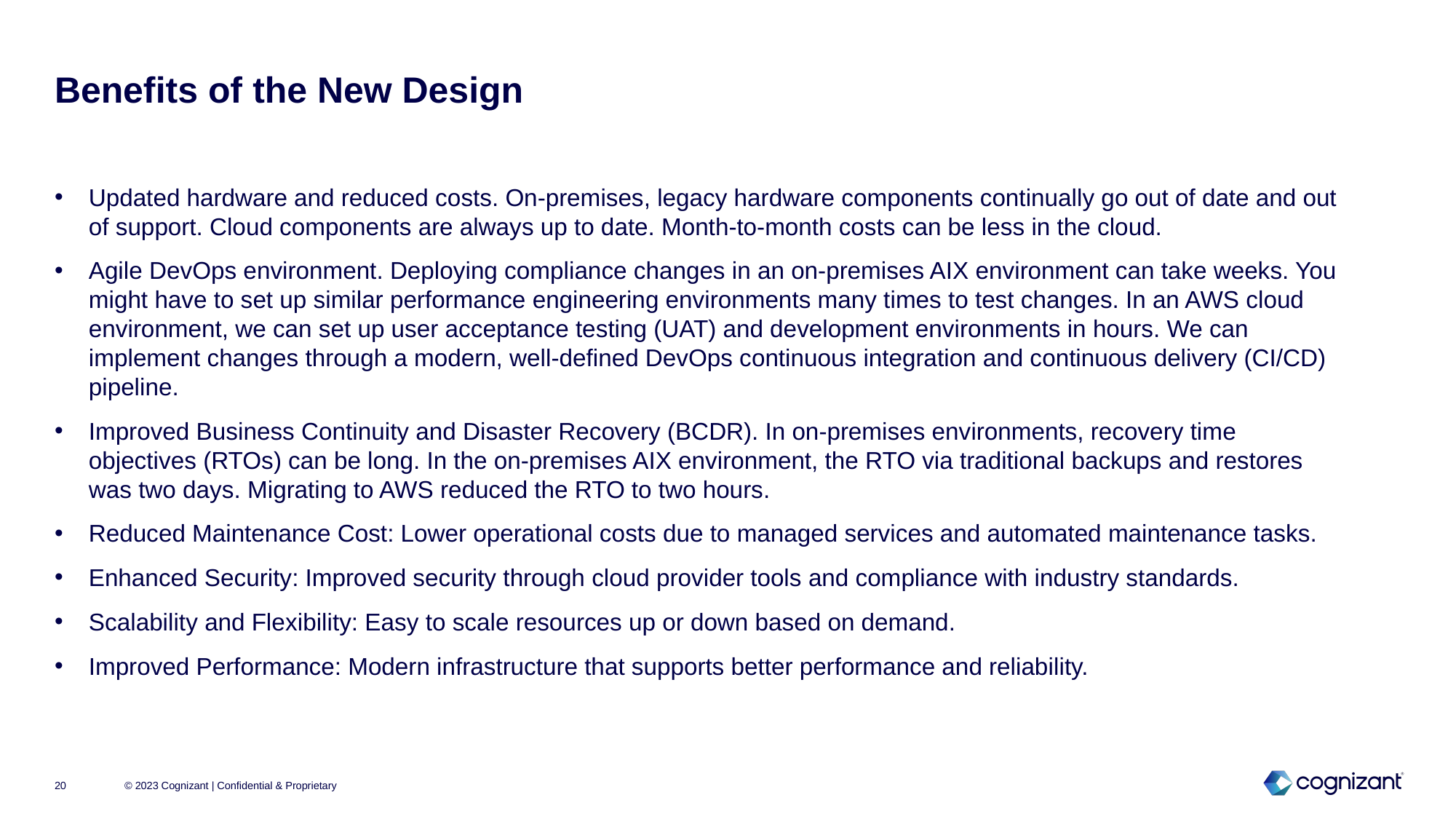

# Benefits of the New Design
Updated hardware and reduced costs. On-premises, legacy hardware components continually go out of date and out of support. Cloud components are always up to date. Month-to-month costs can be less in the cloud.
Agile DevOps environment. Deploying compliance changes in an on-premises AIX environment can take weeks. You might have to set up similar performance engineering environments many times to test changes. In an AWS cloud environment, we can set up user acceptance testing (UAT) and development environments in hours. We can implement changes through a modern, well-defined DevOps continuous integration and continuous delivery (CI/CD) pipeline.
Improved Business Continuity and Disaster Recovery (BCDR). In on-premises environments, recovery time objectives (RTOs) can be long. In the on-premises AIX environment, the RTO via traditional backups and restores was two days. Migrating to AWS reduced the RTO to two hours.
Reduced Maintenance Cost: Lower operational costs due to managed services and automated maintenance tasks.
Enhanced Security: Improved security through cloud provider tools and compliance with industry standards.
Scalability and Flexibility: Easy to scale resources up or down based on demand.
Improved Performance: Modern infrastructure that supports better performance and reliability.
© 2023 Cognizant | Confidential & Proprietary
20